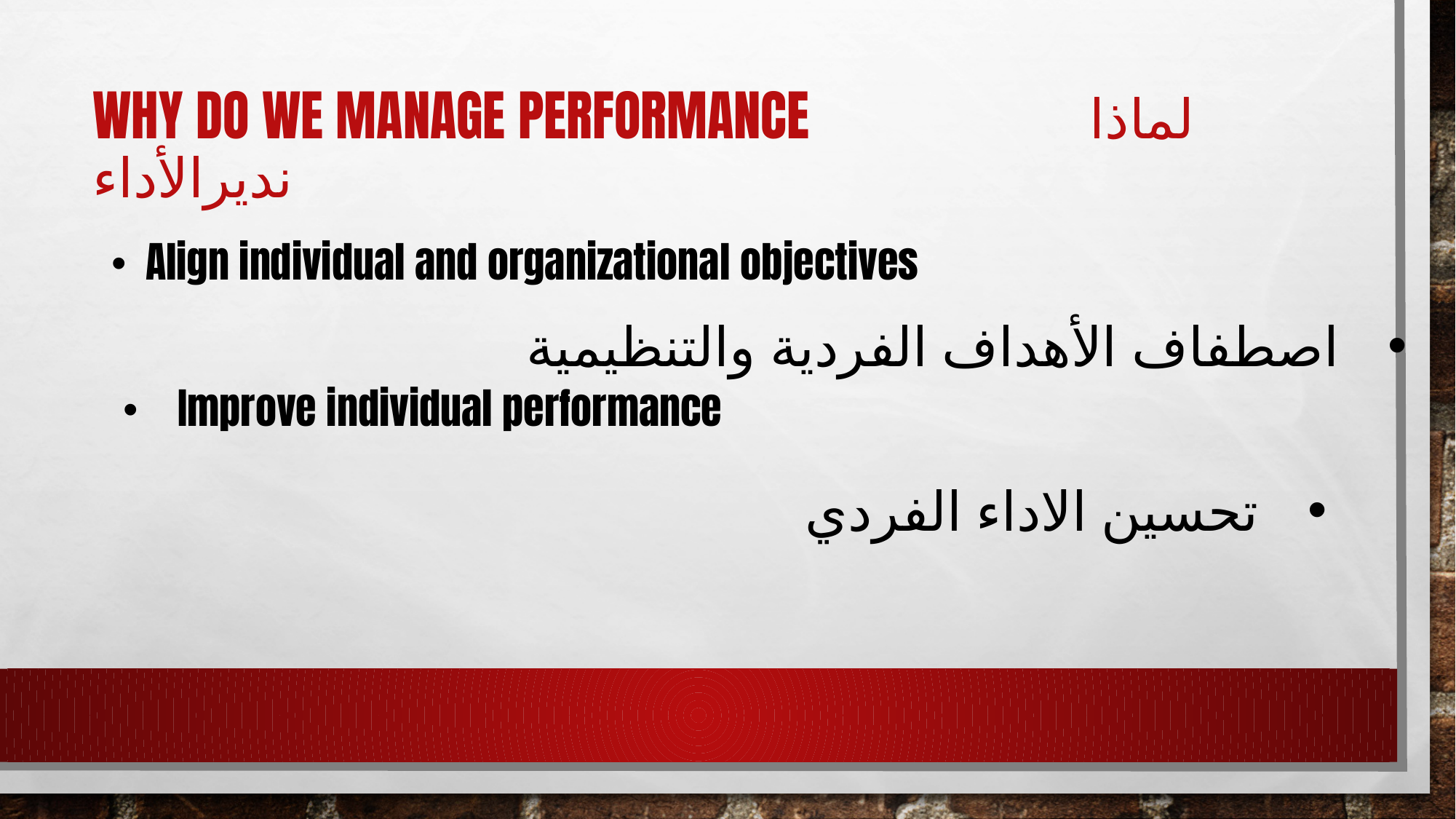

# Why do we manage performance                      لماذا نديرالأداء
Align individual and organizational objectives
اصطفاف الأهداف الفردية والتنظيمية
Improve individual performance
تحسين الاداء الفردي